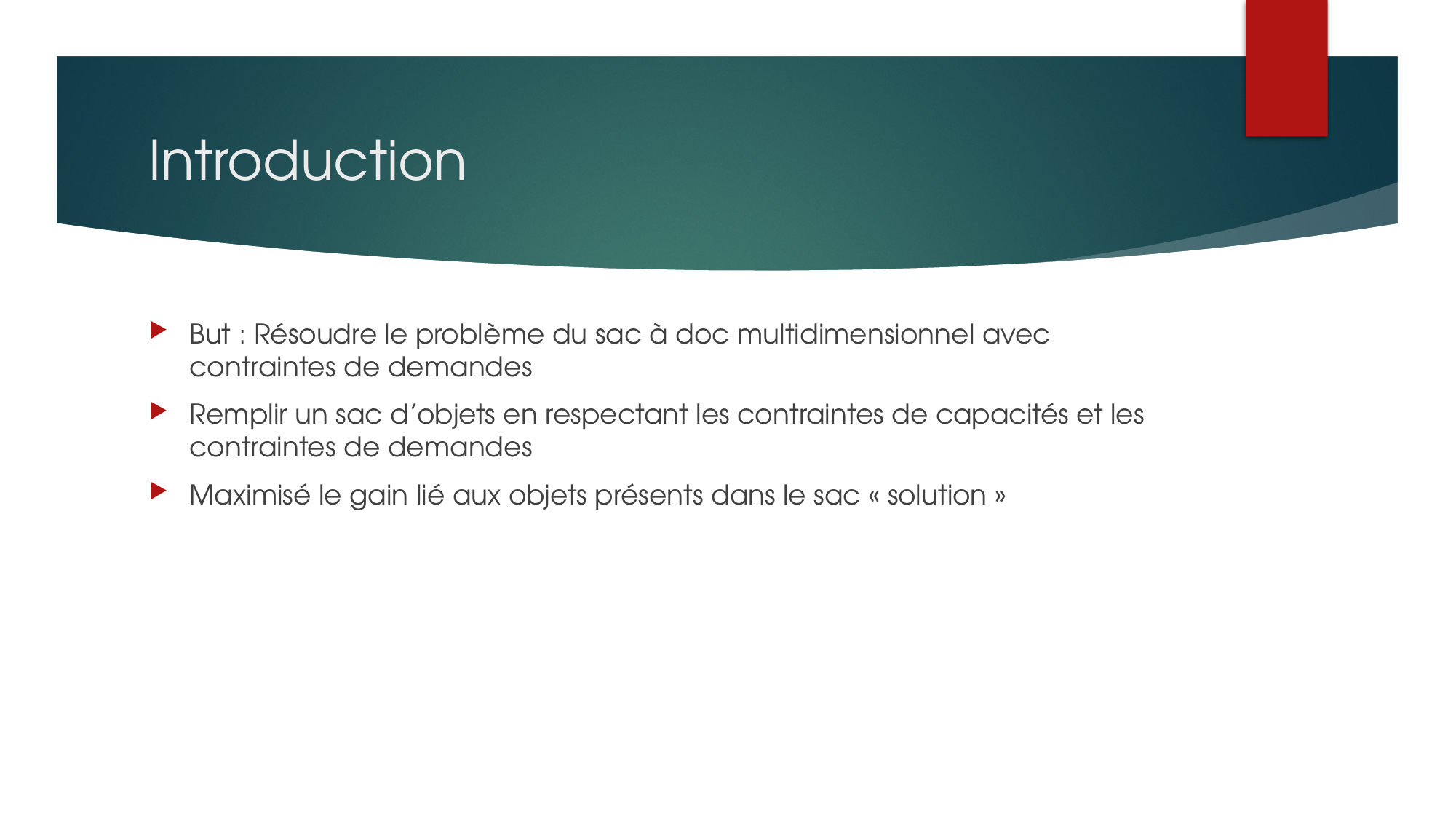

# Introduction
But : Résoudre le problème du sac à doc multidimensionnel avec contraintes de demandes
Remplir un sac d’objets en respectant les contraintes de capacités et les contraintes de demandes
Maximisé le gain lié aux objets présents dans le sac « solution »